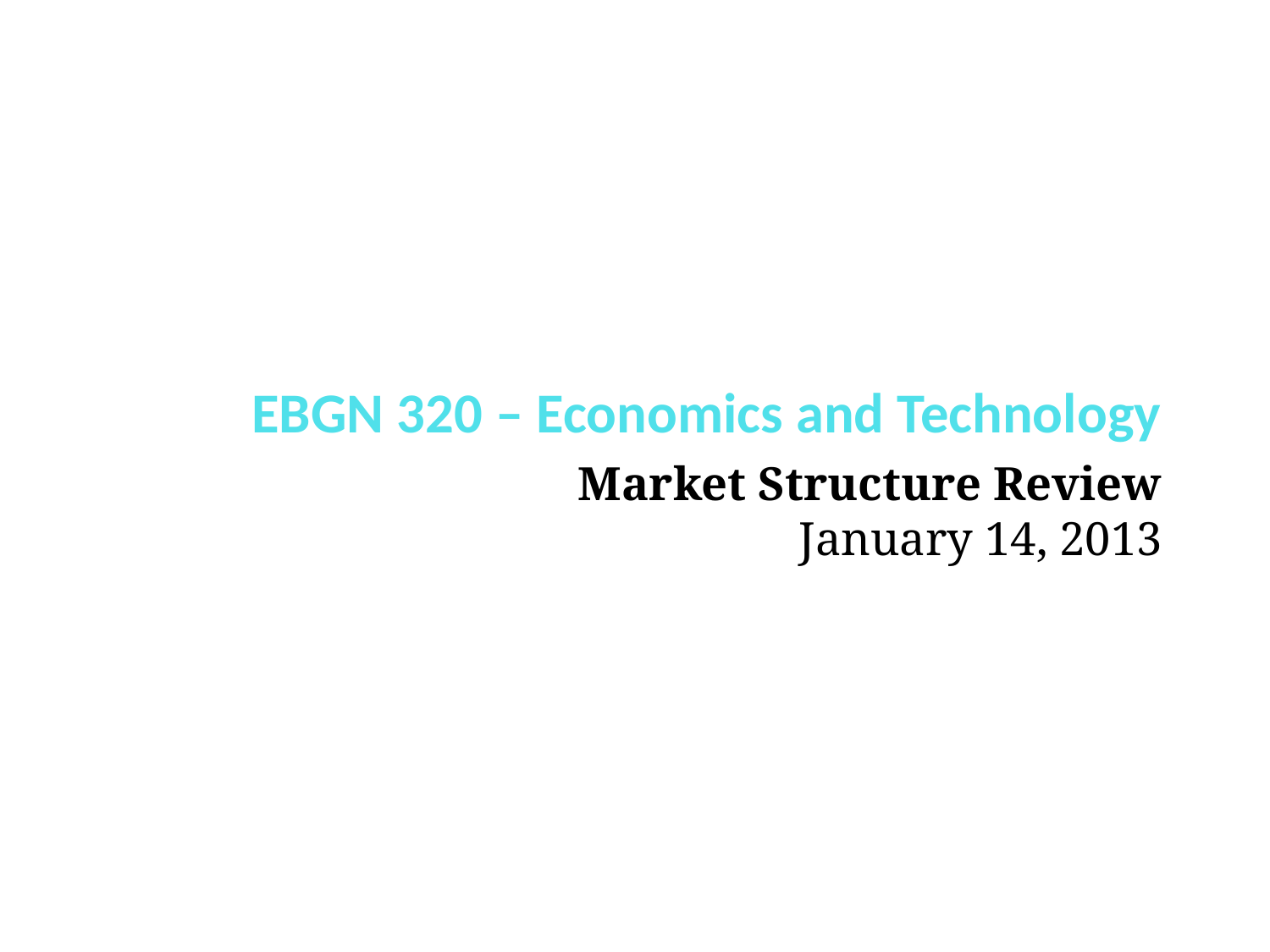

EBGN 320 – Economics and Technology
Market Structure Review
January 14, 2013